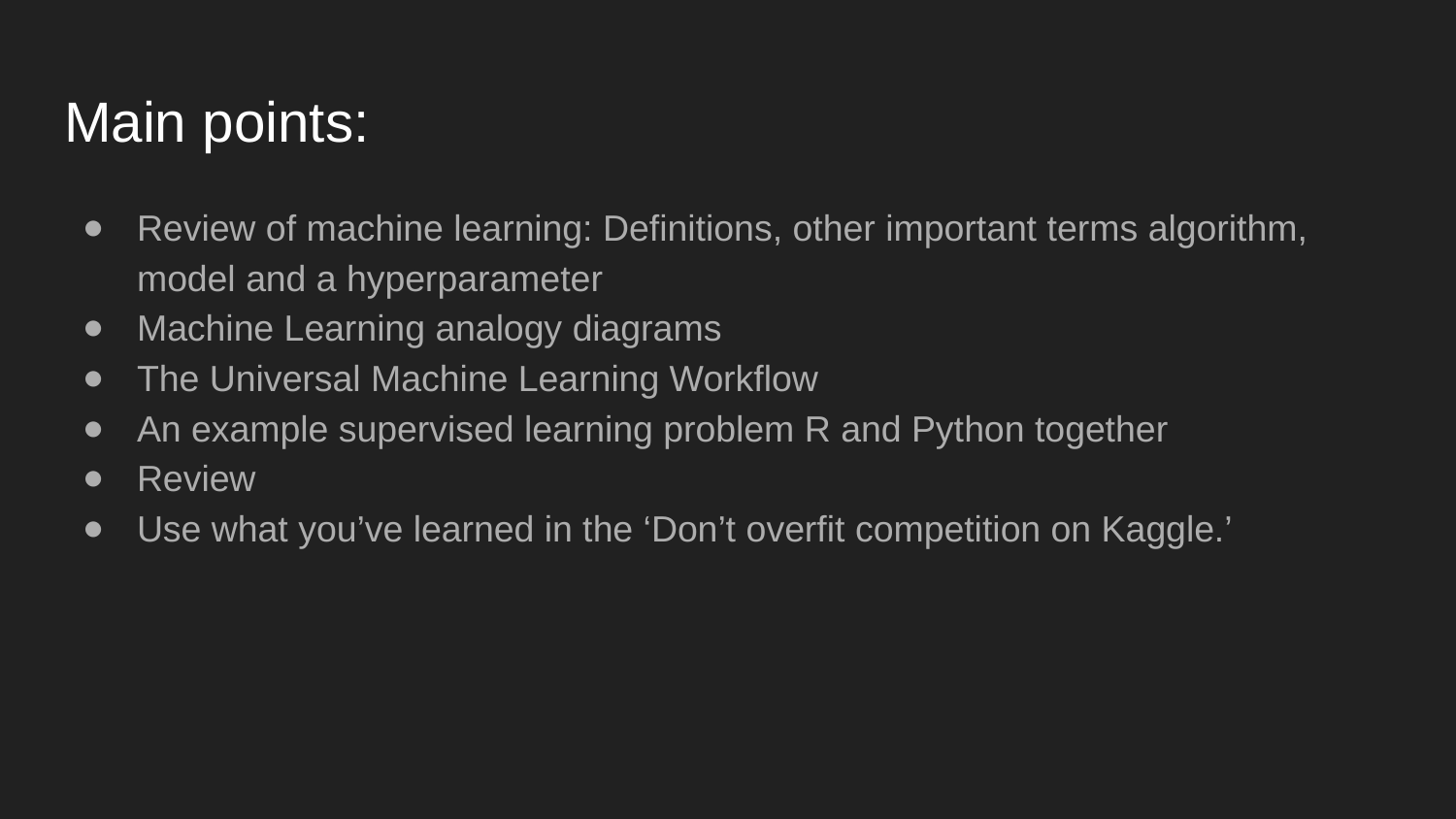

# Main points:
Review of machine learning: Definitions, other important terms algorithm, model and a hyperparameter
Machine Learning analogy diagrams
The Universal Machine Learning Workflow
An example supervised learning problem R and Python together
Review
Use what you’ve learned in the ‘Don’t overfit competition on Kaggle.’